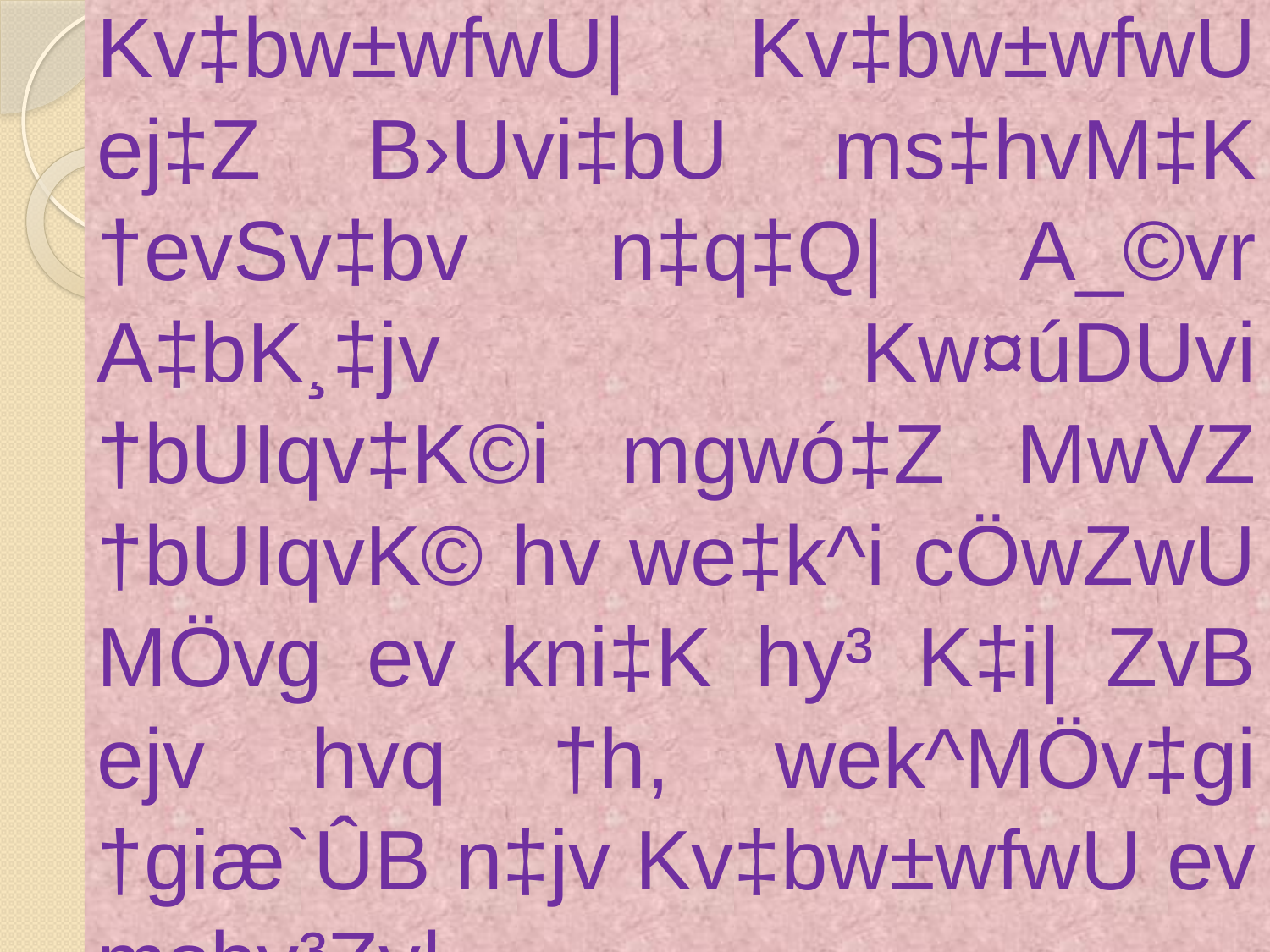

L. wek^MÖv‡gi †giæ`ÛB n‡”Q Kv‡bw±wfwU| Kv‡bw±wfwU ej‡Z B›Uvi‡bU ms‡hvM‡K †evSv‡bv n‡q‡Q| A_©vr A‡bK¸‡jv Kw¤úDUvi †bUIqv‡K©i mgwó‡Z MwVZ †bUIqvK© hv we‡k^i cÖwZwU MÖvg ev kni‡K hy³ K‡i| ZvB ejv hvq †h, wek^MÖv‡gi †giæ`ÛB n‡jv Kv‡bw±wfwU ev mshy³Zv|